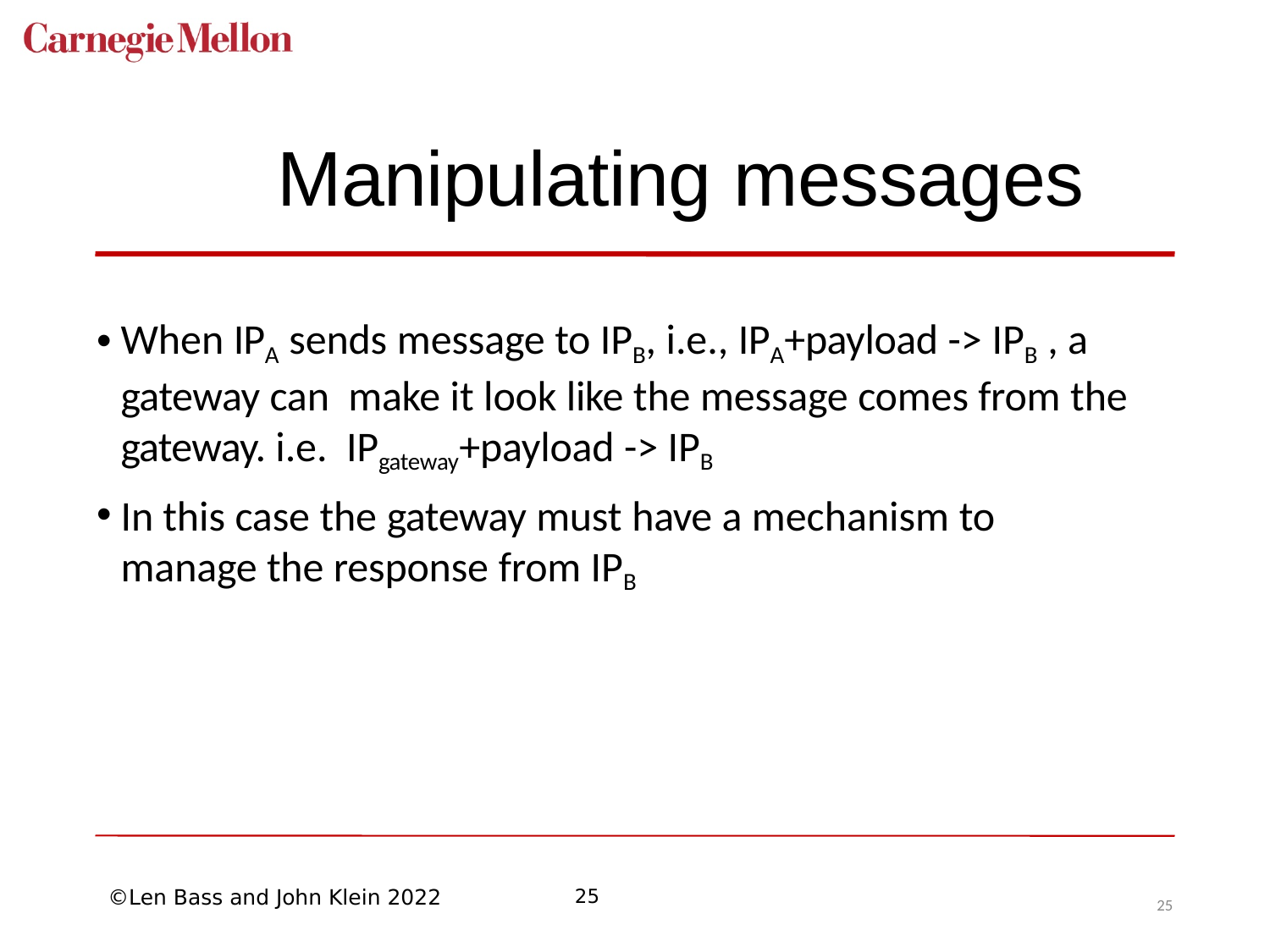

# Manipulating messages
When IPA sends message to IPB, i.e., IPA+payload -> IPB , a gateway can  make it look like the message comes from the gateway. i.e.  IPgateway+payload -> IPB
In this case the gateway must have a mechanism to manage the response from IPB
25